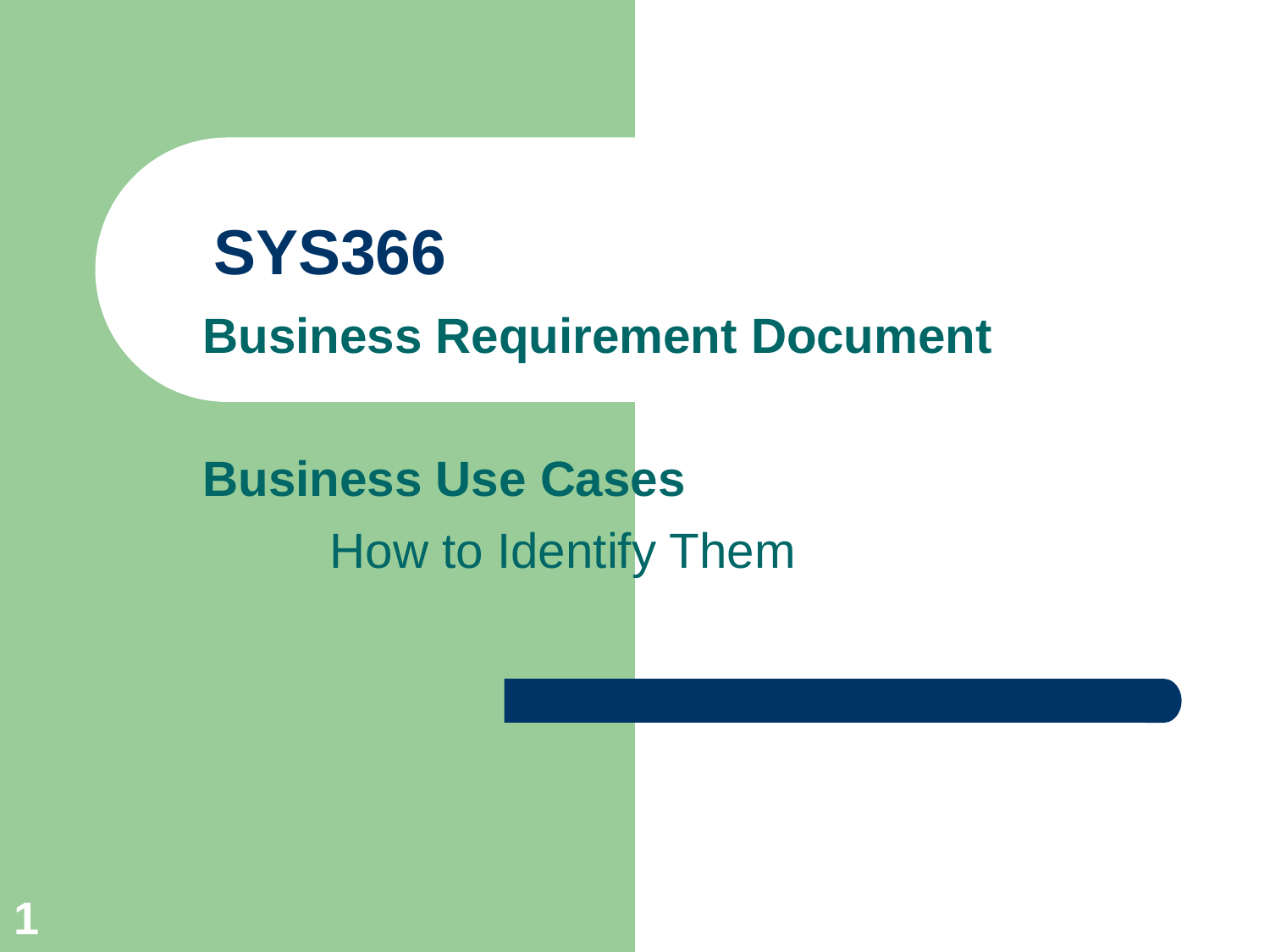

SYS366
Business Requirement Document

Business Use Cases
	How to Identify Them

1